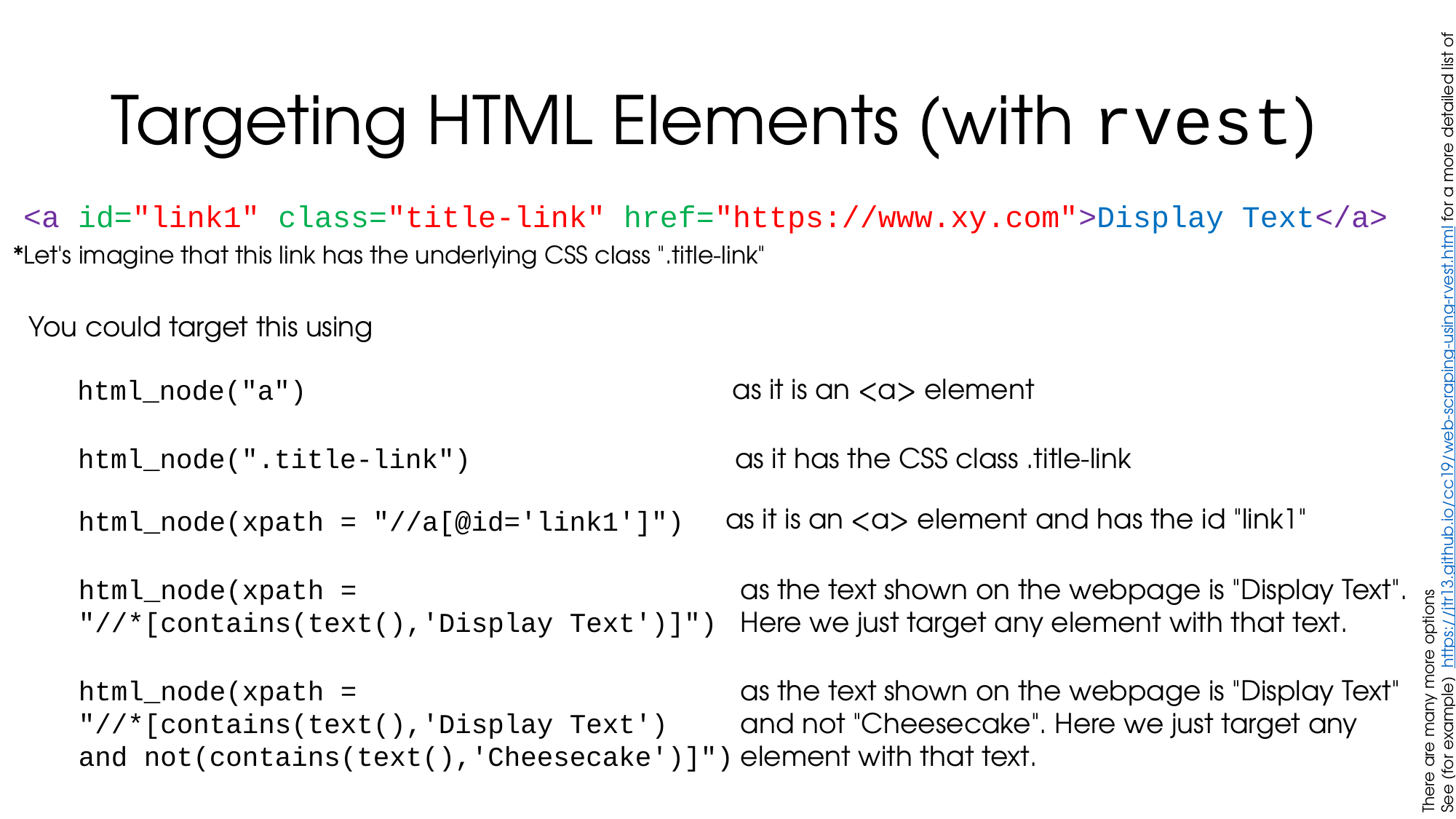

# Targeting HTML Elements (with rvest)
<a id="link1" class="title-link" href="https://www.xy.com">Display Text</a>
*Let's imagine that this link has the underlying CSS class ".title-link"
You could target this using
as it is an <a> element
html_node("a")
There are many more options
See (for example)  https://jtr13.github.io/cc19/web-scraping-using-rvest.html for a more detailed list of options.

html_node(".title-link")
as it has the CSS class .title-link
as it is an <a> element and has the id "link1"
html_node(xpath = "//a[@id='link1']")
html_node(xpath =
"//*[contains(text(),'Display Text')]")
as the text shown on the webpage is "Display Text".
Here we just target any element with that text.
html_node(xpath =
"//*[contains(text(),'Display Text')
and not(contains(text(),'Cheesecake')]")
as the text shown on the webpage is "Display Text" and not "Cheesecake". Here we just target any element with that text.